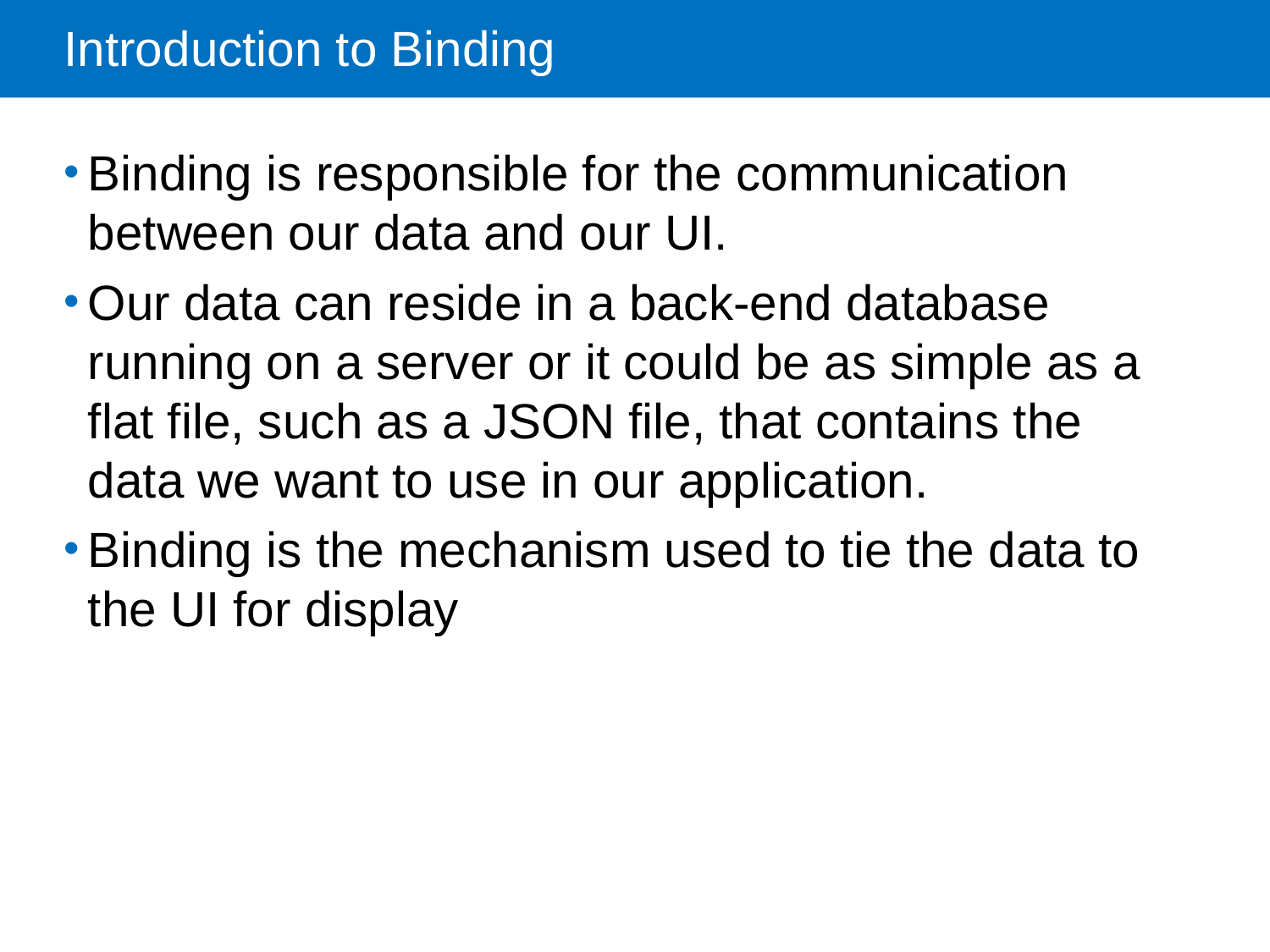

# Introduction to Binding
Binding is responsible for the communication between our data and our UI.
Our data can reside in a back-end database running on a server or it could be as simple as a flat file, such as a JSON file, that contains the data we want to use in our application.
Binding is the mechanism used to tie the data to the UI for display